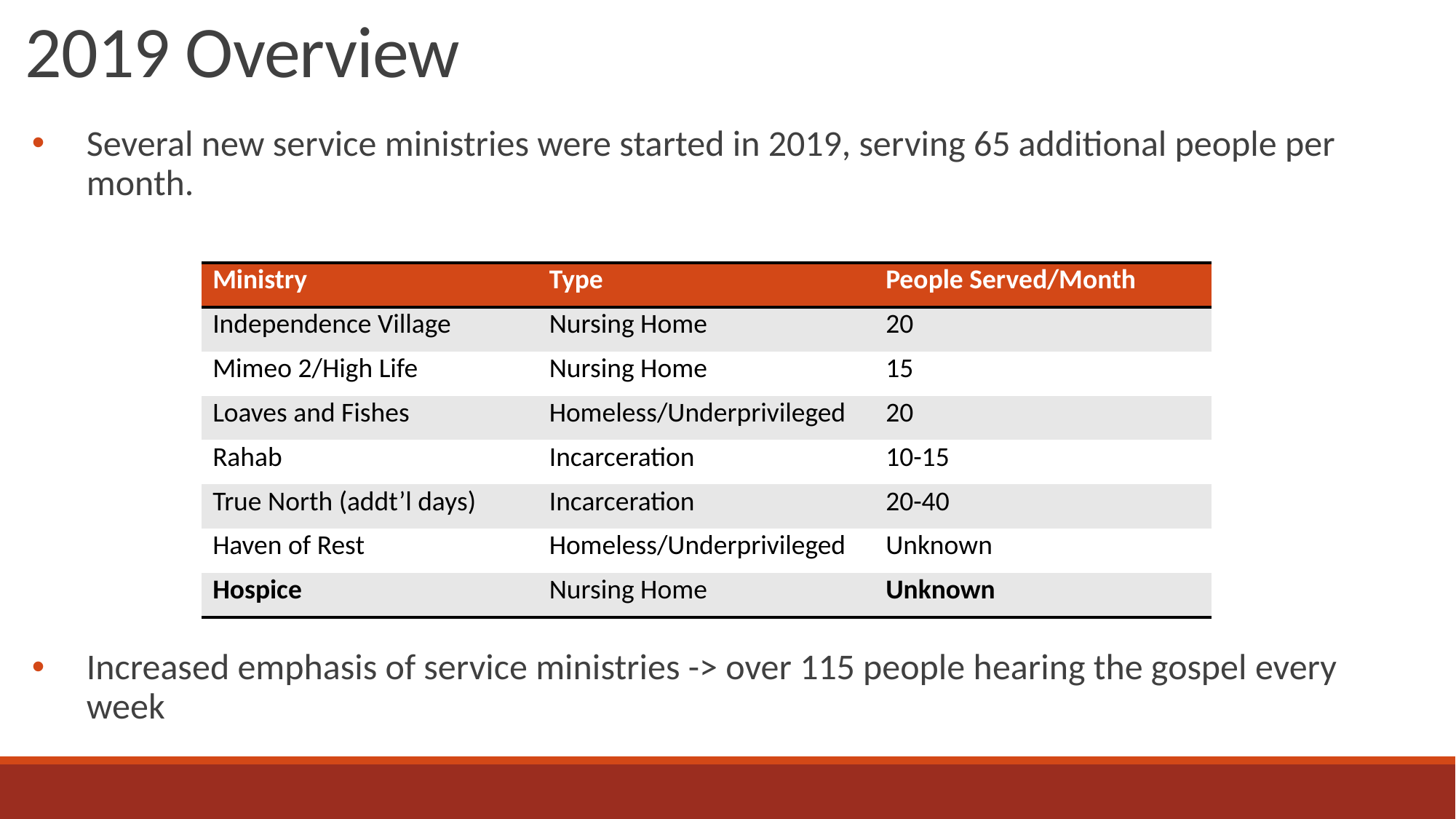

# 2019 Overview
Several new service ministries were started in 2019, serving 65 additional people per month.

Increased emphasis of service ministries -> over 115 people hearing the gospel every week

| Ministry | Type | People Served/Month |
| --- | --- | --- |
| Independence Village | Nursing Home | 20 |
| Mimeo 2/High Life | Nursing Home | 15 |
| Loaves and Fishes | Homeless/Underprivileged | 20 |
| Rahab | Incarceration | 10-15 |
| True North (addt’l days) | Incarceration | 20-40 |
| Haven of Rest | Homeless/Underprivileged | Unknown |
| Hospice | Nursing Home | Unknown |